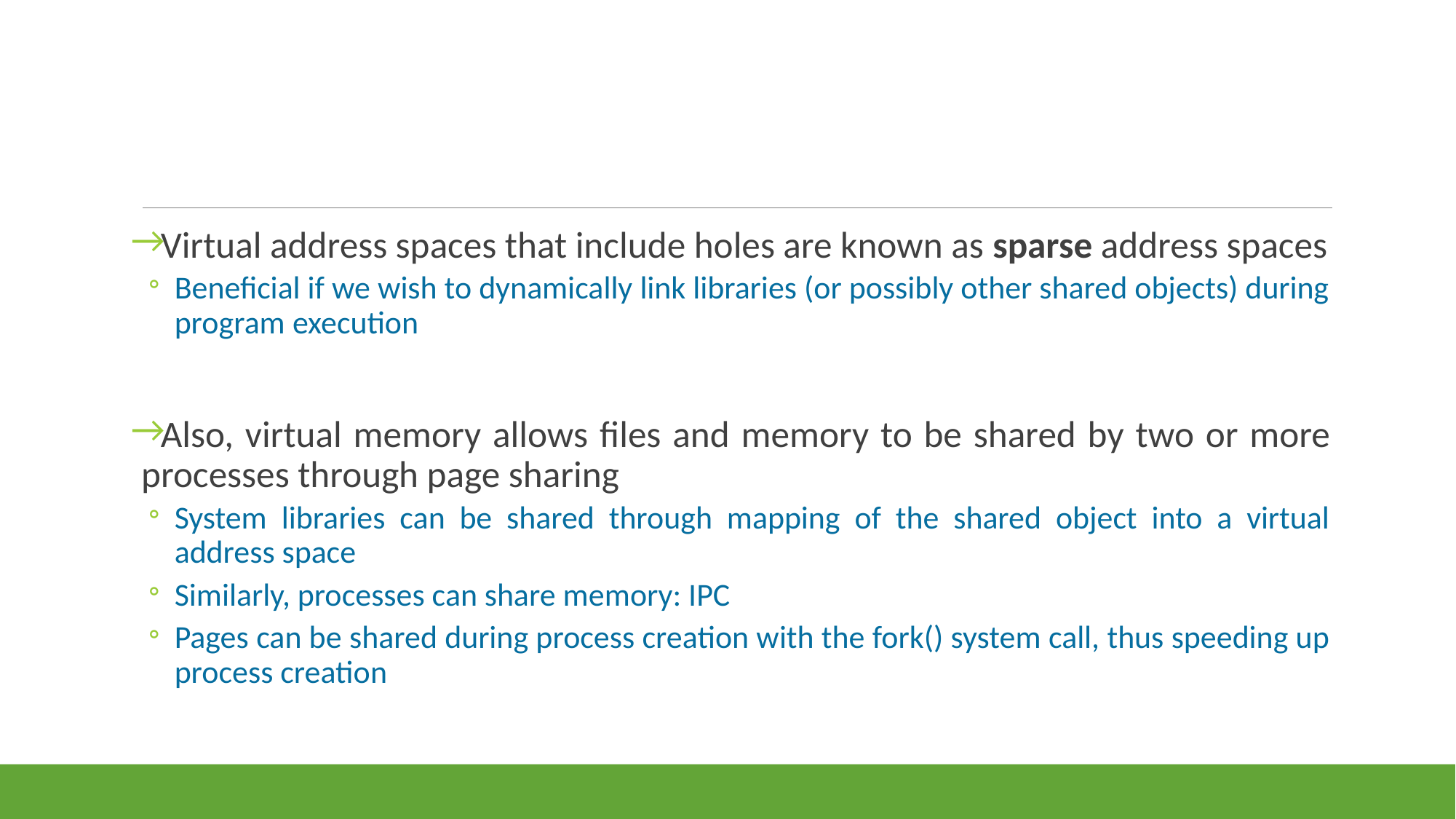

#
Virtual address spaces that include holes are known as sparse address spaces
Beneficial if we wish to dynamically link libraries (or possibly other shared objects) during program execution

Also, virtual memory allows files and memory to be shared by two or more processes through page sharing
System libraries can be shared through mapping of the shared object into a virtual address space
Similarly, processes can share memory: IPC
Pages can be shared during process creation with the fork() system call, thus speeding up process creation